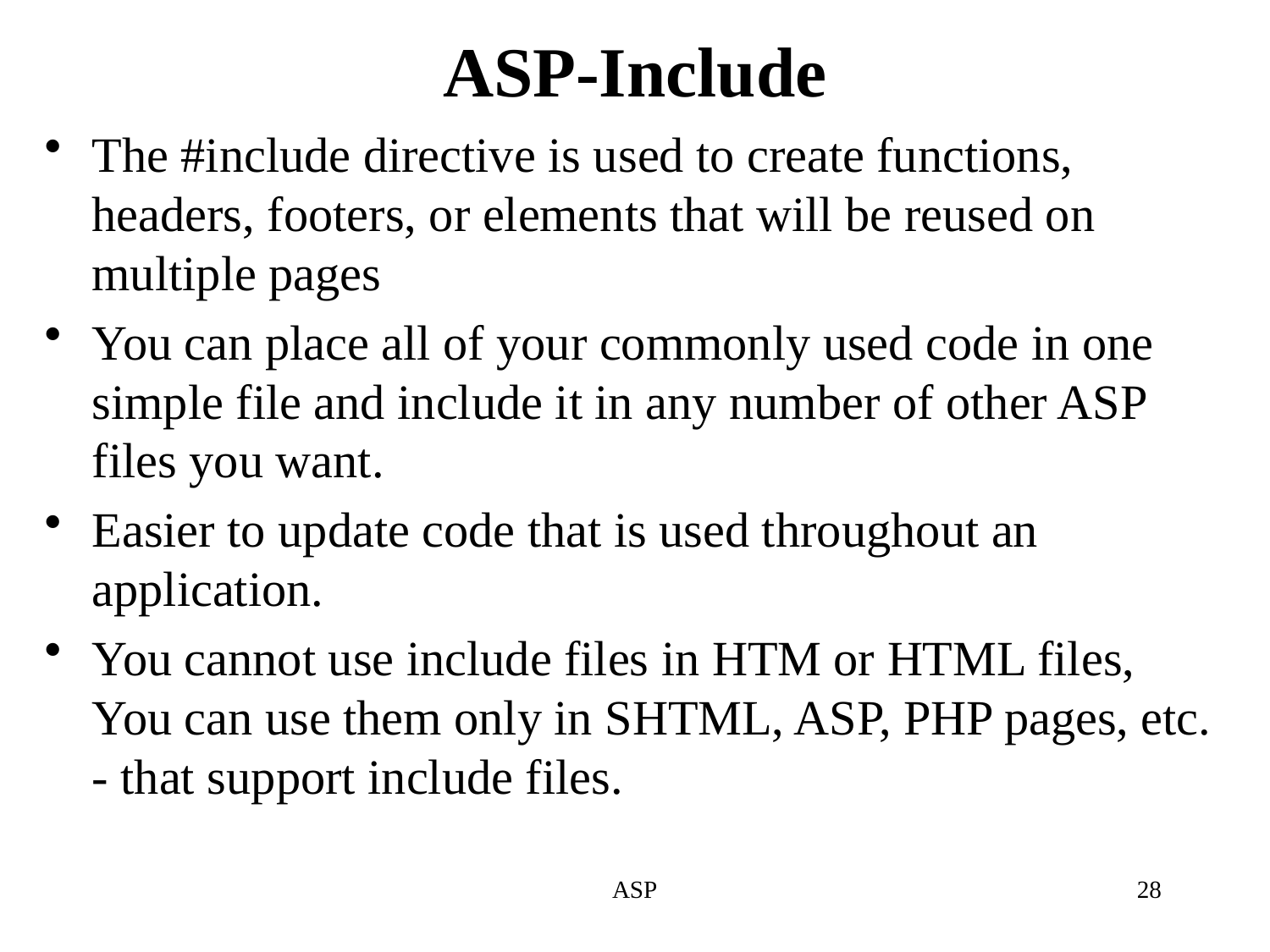

# ASP-Include
The #include directive is used to create functions, headers, footers, or elements that will be reused on multiple pages
You can place all of your commonly used code in one simple file and include it in any number of other ASP files you want.
Easier to update code that is used throughout an application.
You cannot use include files in HTM or HTML files, You can use them only in SHTML, ASP, PHP pages, etc. - that support include files.
ASP
28